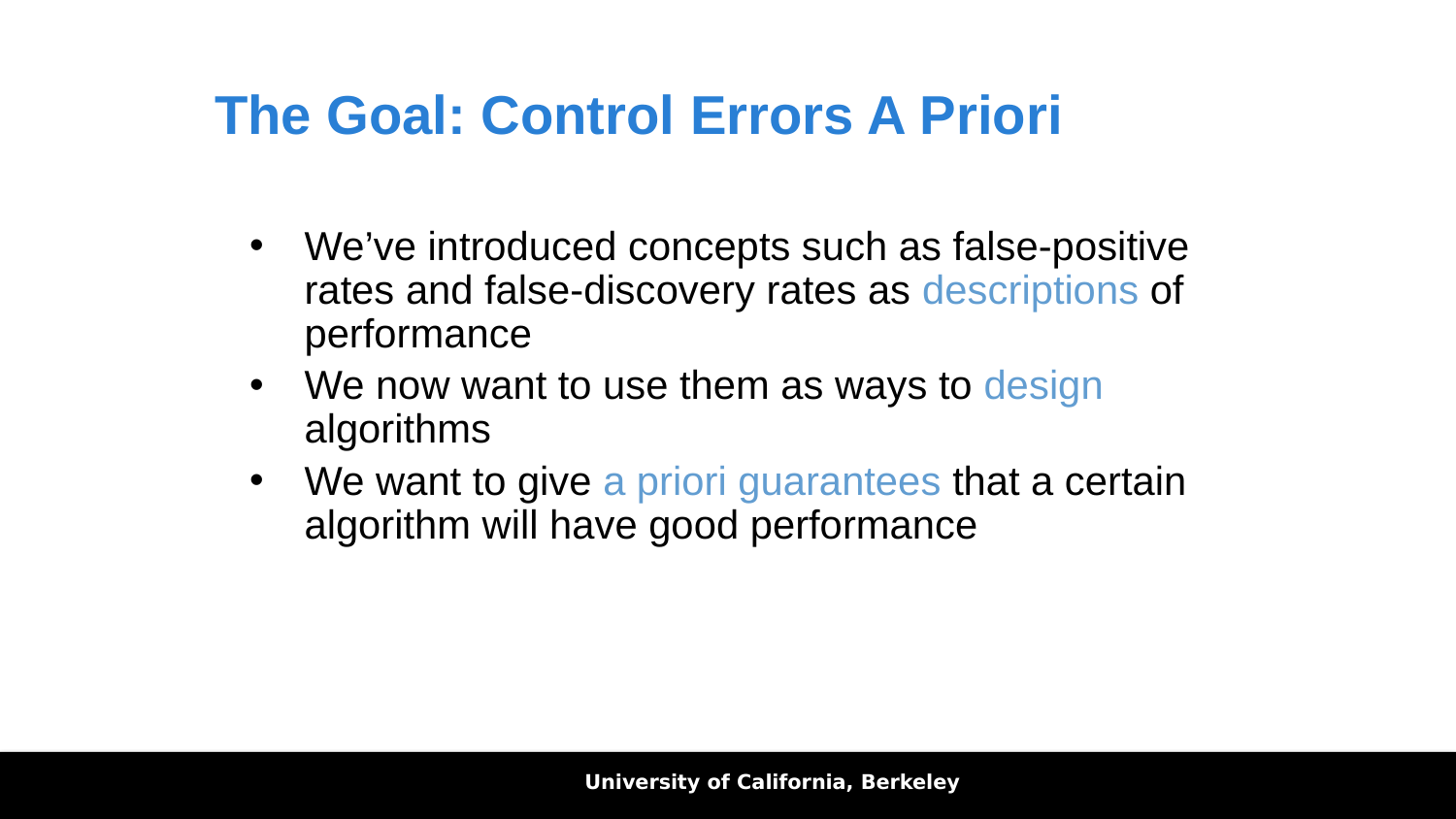

# The Goal: Control Errors A Priori
We’ve introduced concepts such as false-positive rates and false-discovery rates as descriptions of performance
We now want to use them as ways to design algorithms
We want to give a priori guarantees that a certain algorithm will have good performance

University of California, Berkeley